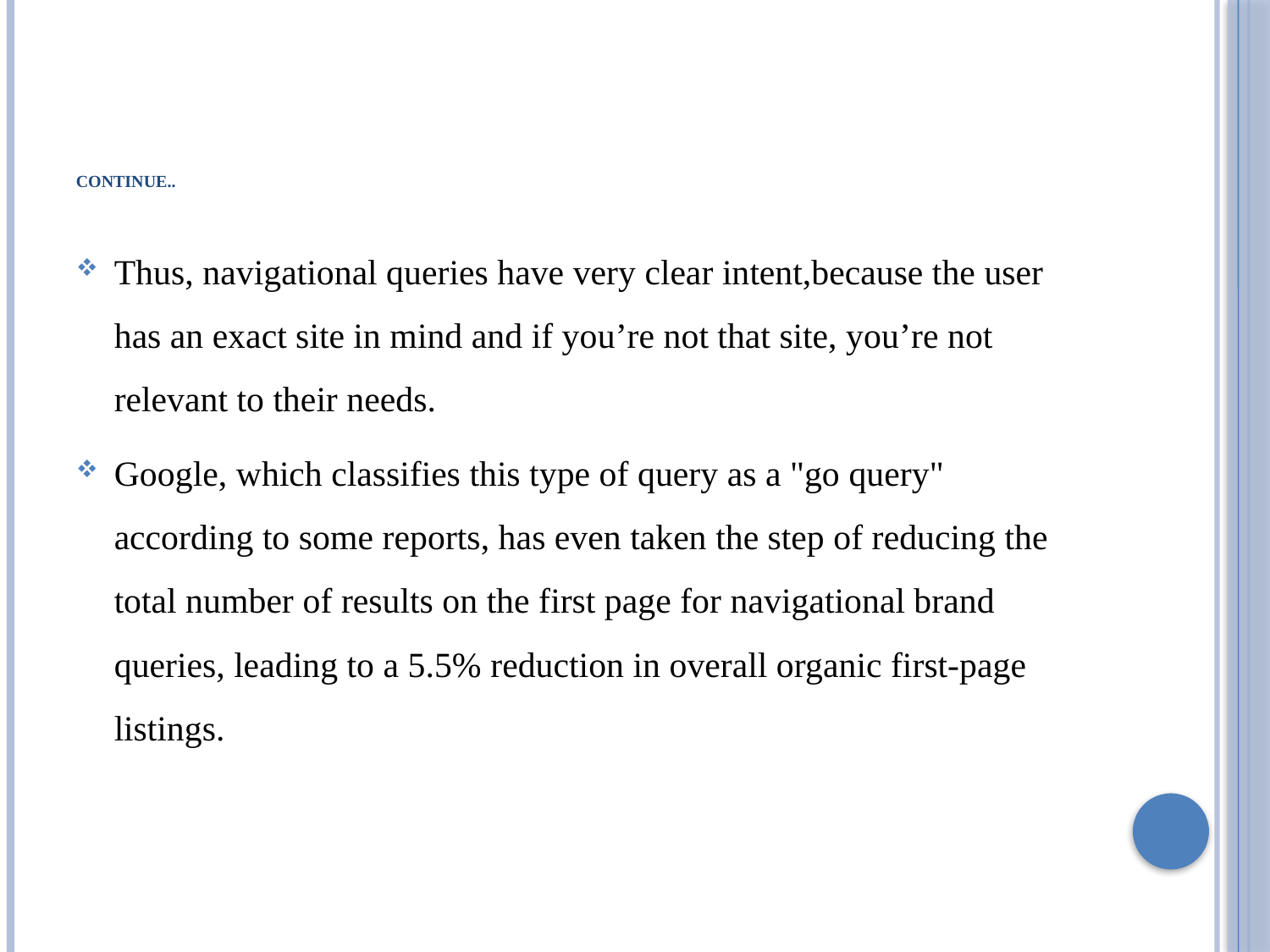

# Continue..
Thus, navigational queries have very clear intent,because the user has an exact site in mind and if you’re not that site, you’re not relevant to their needs.
Google, which classifies this type of query as a "go query" according to some reports, has even taken the step of reducing the total number of results on the first page for navigational brand queries, leading to a 5.5% reduction in overall organic first-page listings.